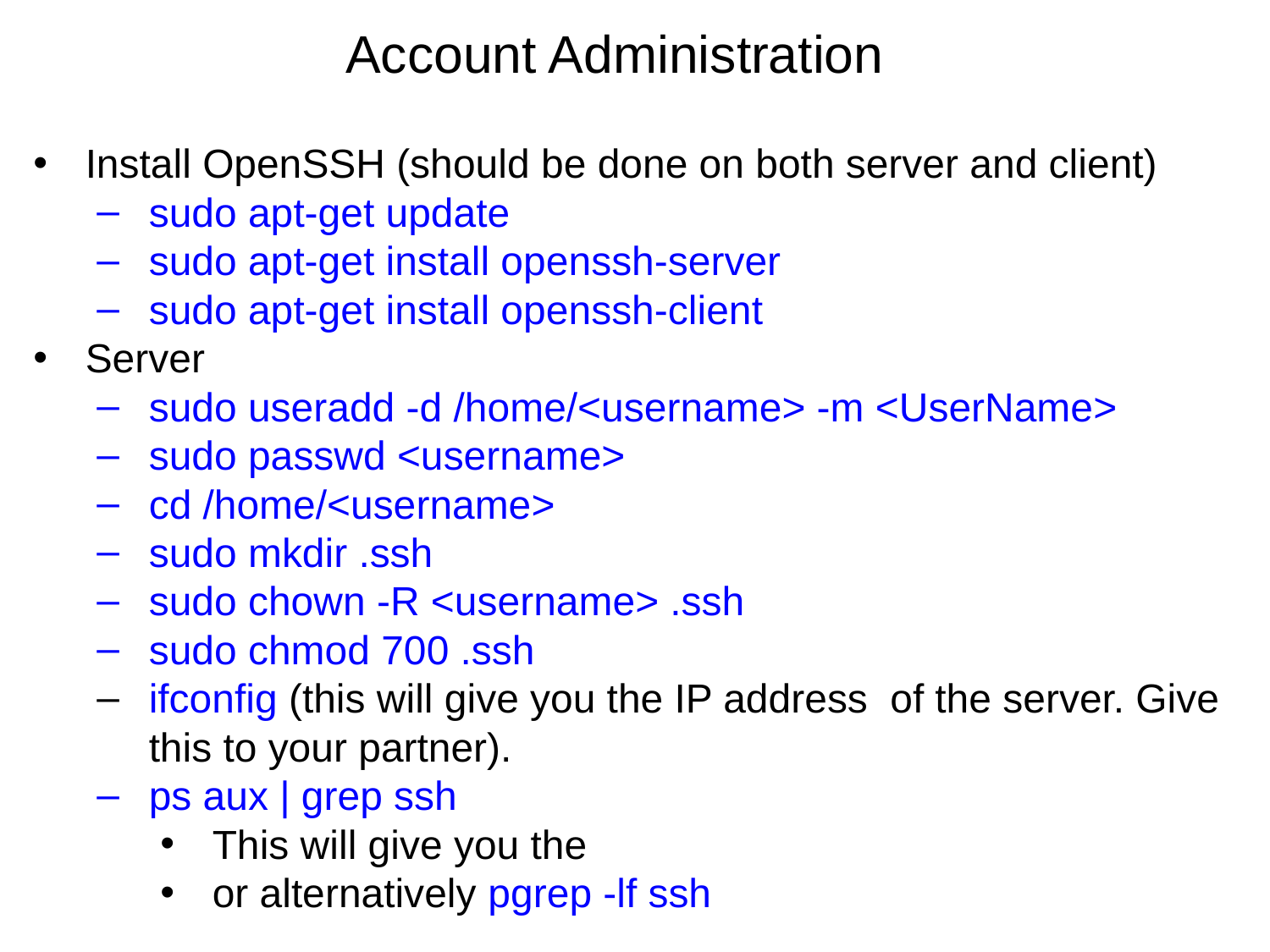

# Account Administration
Install OpenSSH (should be done on both server and client)
sudo apt-get update
sudo apt-get install openssh-server
sudo apt-get install openssh-client
Server
sudo useradd -d /home/<username> -m <UserName>
sudo passwd <username>
cd /home/<username>
sudo mkdir .ssh
sudo chown -R <username> .ssh
sudo chmod 700 .ssh
ifconfig (this will give you the IP address  of the server. Give this to your partner).
ps aux | grep ssh
This will give you the
or alternatively pgrep -lf ssh